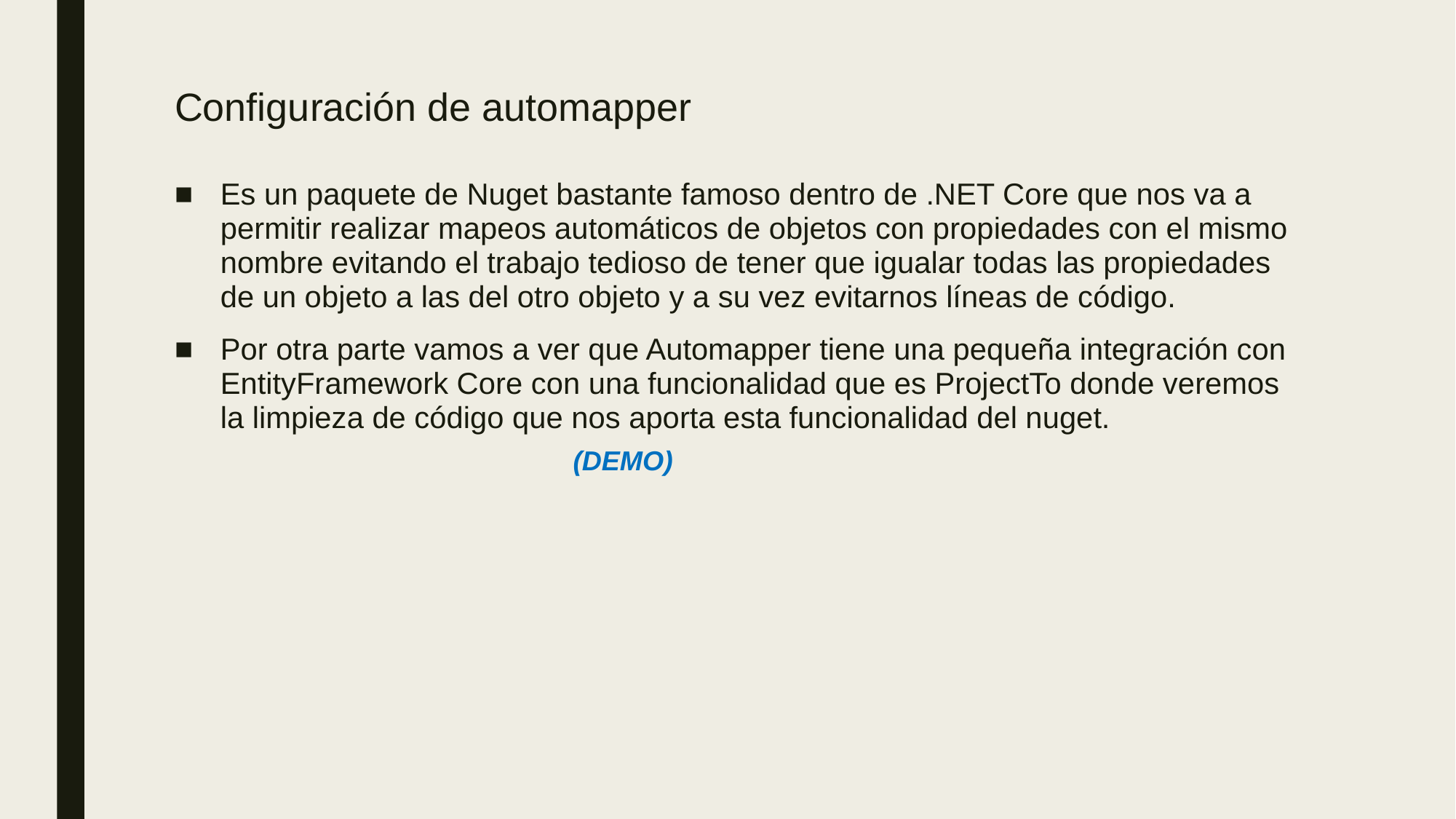

# Configuración de automapper
Es un paquete de Nuget bastante famoso dentro de .NET Core que nos va a permitir realizar mapeos automáticos de objetos con propiedades con el mismo nombre evitando el trabajo tedioso de tener que igualar todas las propiedades de un objeto a las del otro objeto y a su vez evitarnos líneas de código.
Por otra parte vamos a ver que Automapper tiene una pequeña integración con EntityFramework Core con una funcionalidad que es ProjectTo donde veremos la limpieza de código que nos aporta esta funcionalidad del nuget.
		 (DEMO)